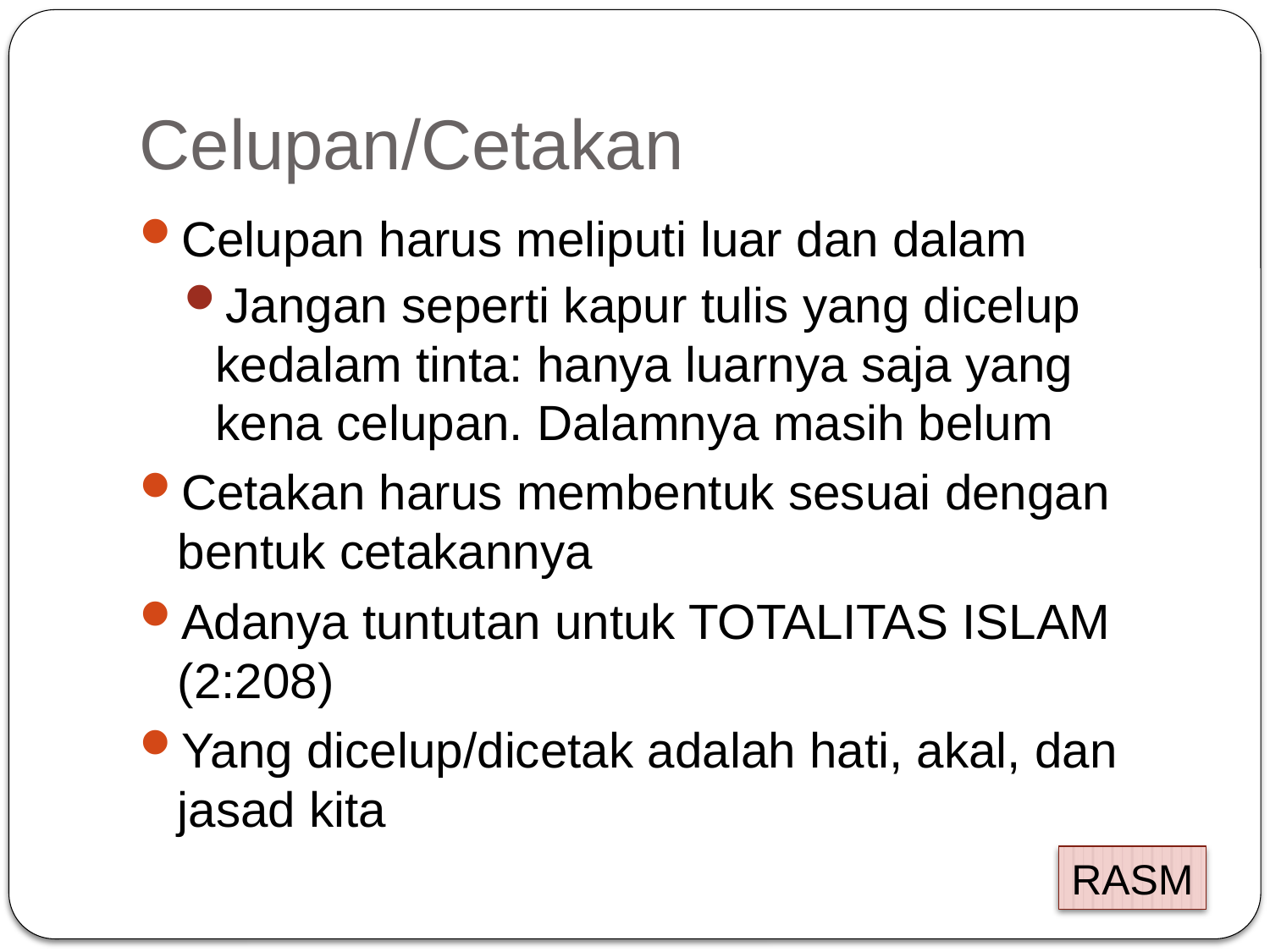

# Celupan/Cetakan
Celupan harus meliputi luar dan dalam
Jangan seperti kapur tulis yang dicelup kedalam tinta: hanya luarnya saja yang kena celupan. Dalamnya masih belum
Cetakan harus membentuk sesuai dengan bentuk cetakannya
Adanya tuntutan untuk TOTALITAS ISLAM (2:208)
Yang dicelup/dicetak adalah hati, akal, dan jasad kita
RASM